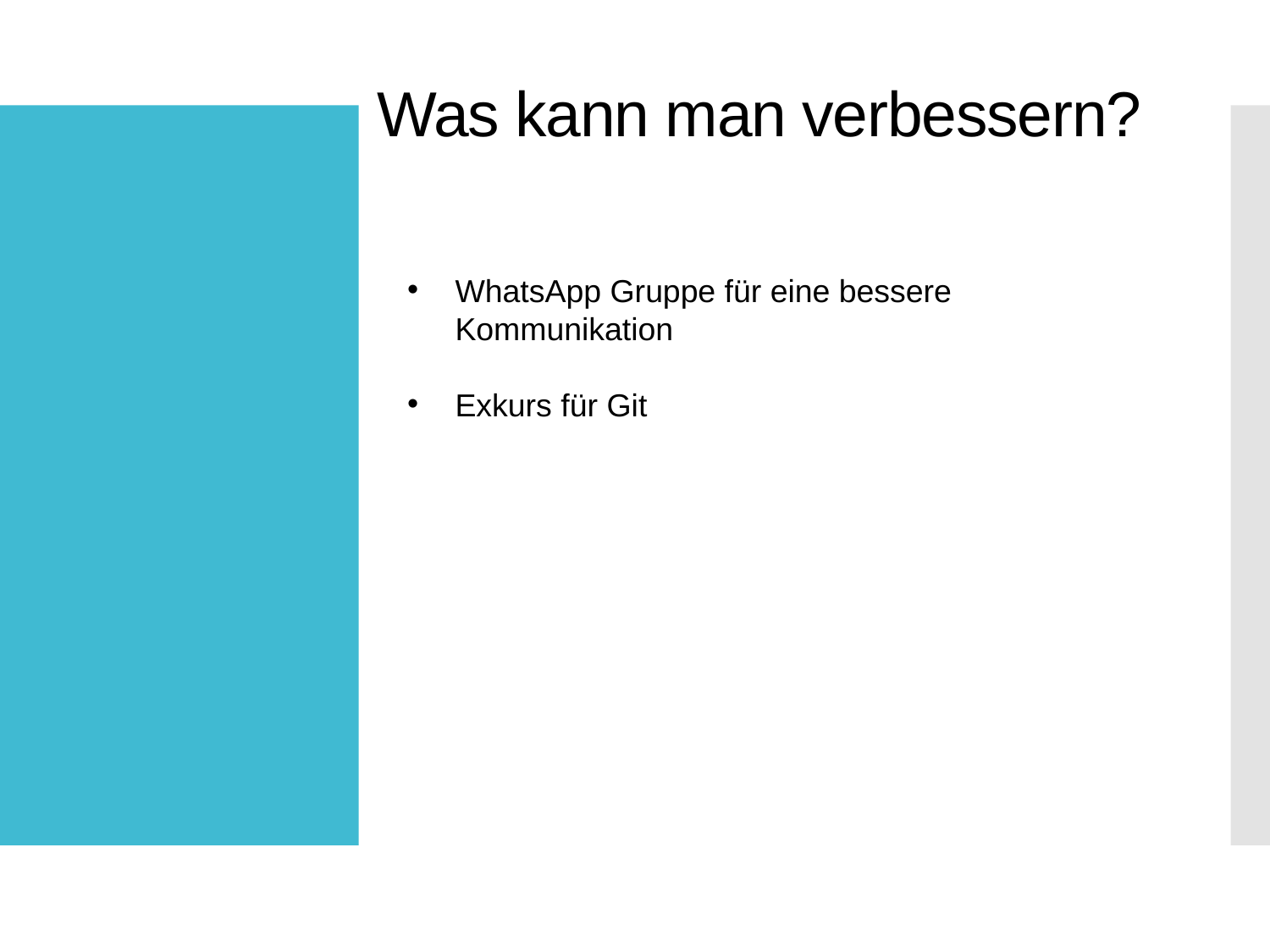

# Was kann man verbessern?

WhatsApp Gruppe für eine bessere Kommunikation

Exkurs für Git